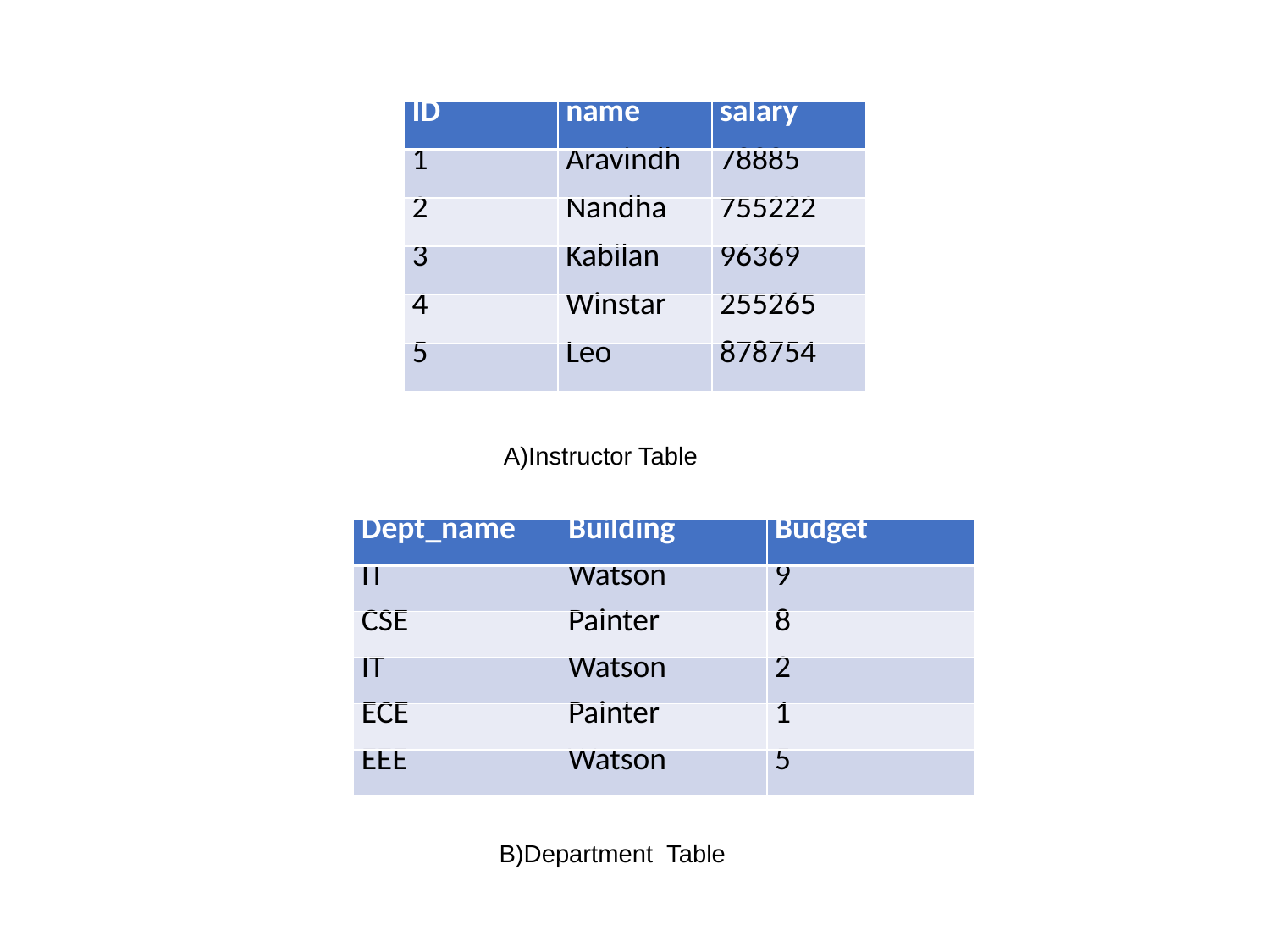

| ID | name | salary |
| --- | --- | --- |
| 1 | Aravindh | 78885 |
| 2 | Nandha | 755222 |
| 3 | Kabilan | 96369 |
| 4 | Winstar | 255265 |
| 5 | Leo | 878754 |
A)Instructor Table
| Dept\_name | Building | Budget |
| --- | --- | --- |
| IT | Watson | 9 |
| CSE | Painter | 8 |
| IT | Watson | 2 |
| ECE | Painter | 1 |
| EEE | Watson | 5 |
B)Department  Table